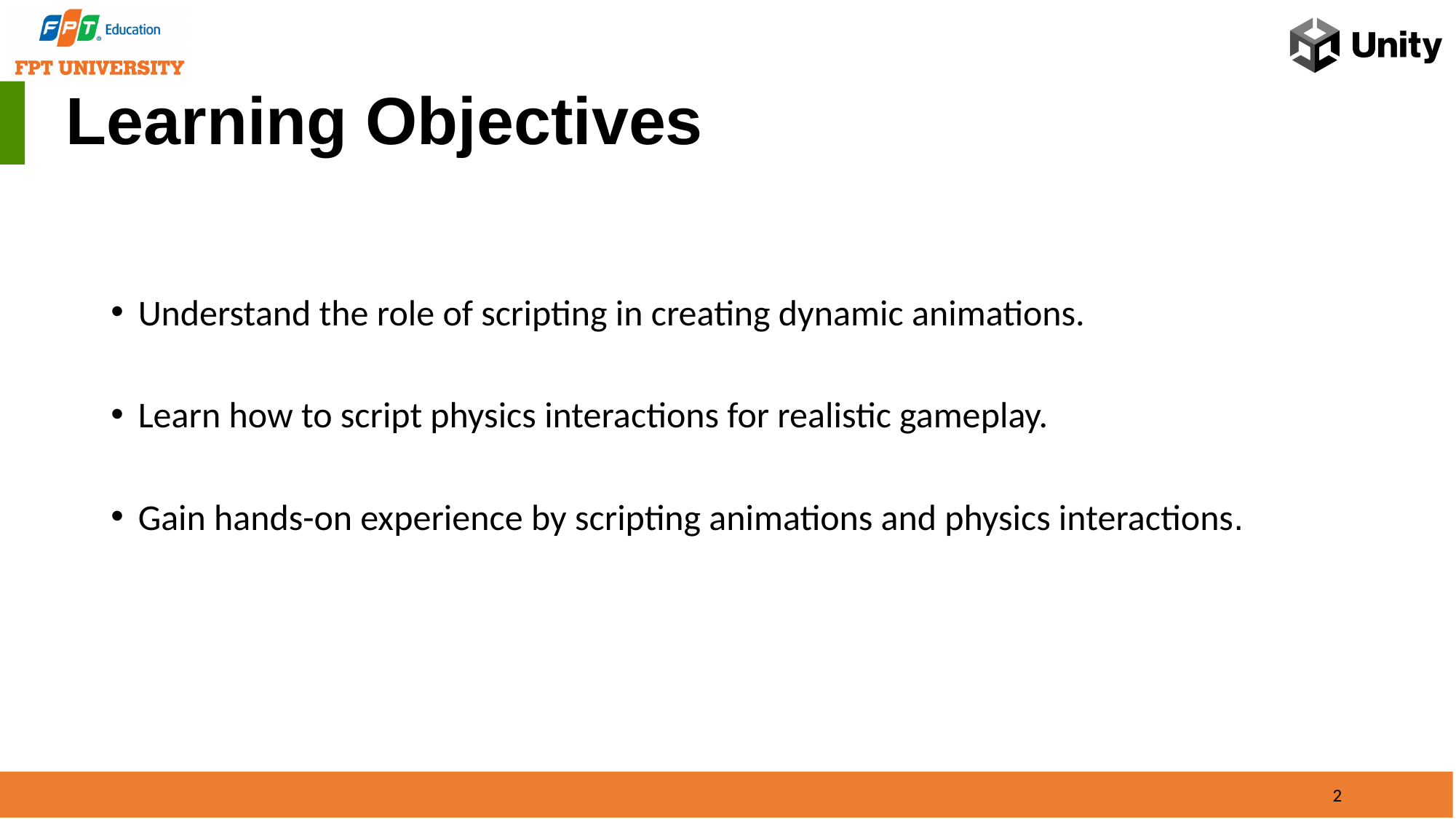

# Learning Objectives
Understand the role of scripting in creating dynamic animations.
Learn how to script physics interactions for realistic gameplay.
Gain hands-on experience by scripting animations and physics interactions.
2